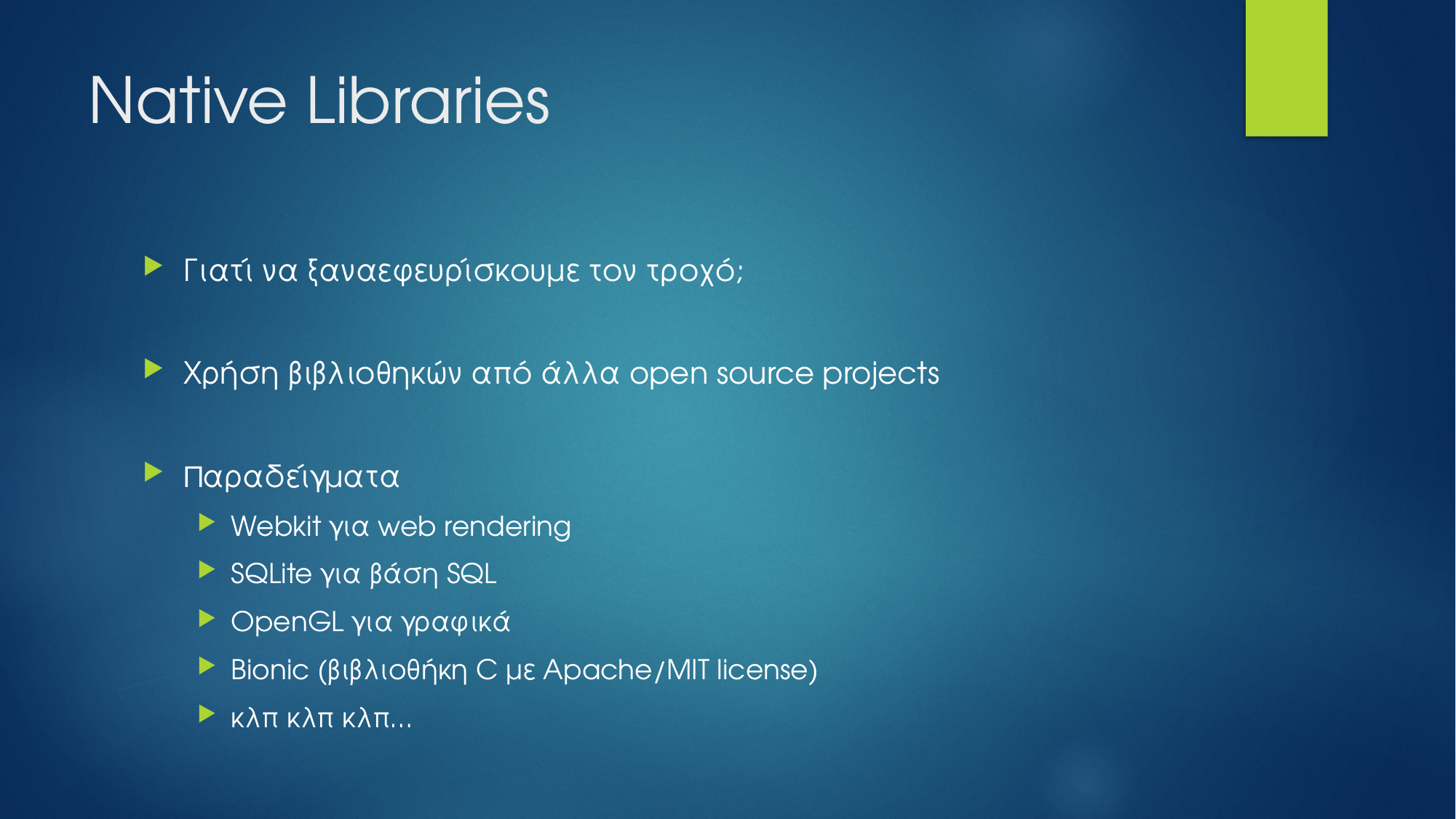

# Native Libraries
Γιατί να ξαναεφευρίσκουμε τον τροχό;

Χρήση βιβλιοθηκών από άλλα open source projects

Παραδείγματα
Webkit για web rendering
SQLite για βάση SQL
OpenGL για γραφικά
Bionic (βιβλιοθήκη C με Apache/MIT license)
κλπ κλπ κλπ…